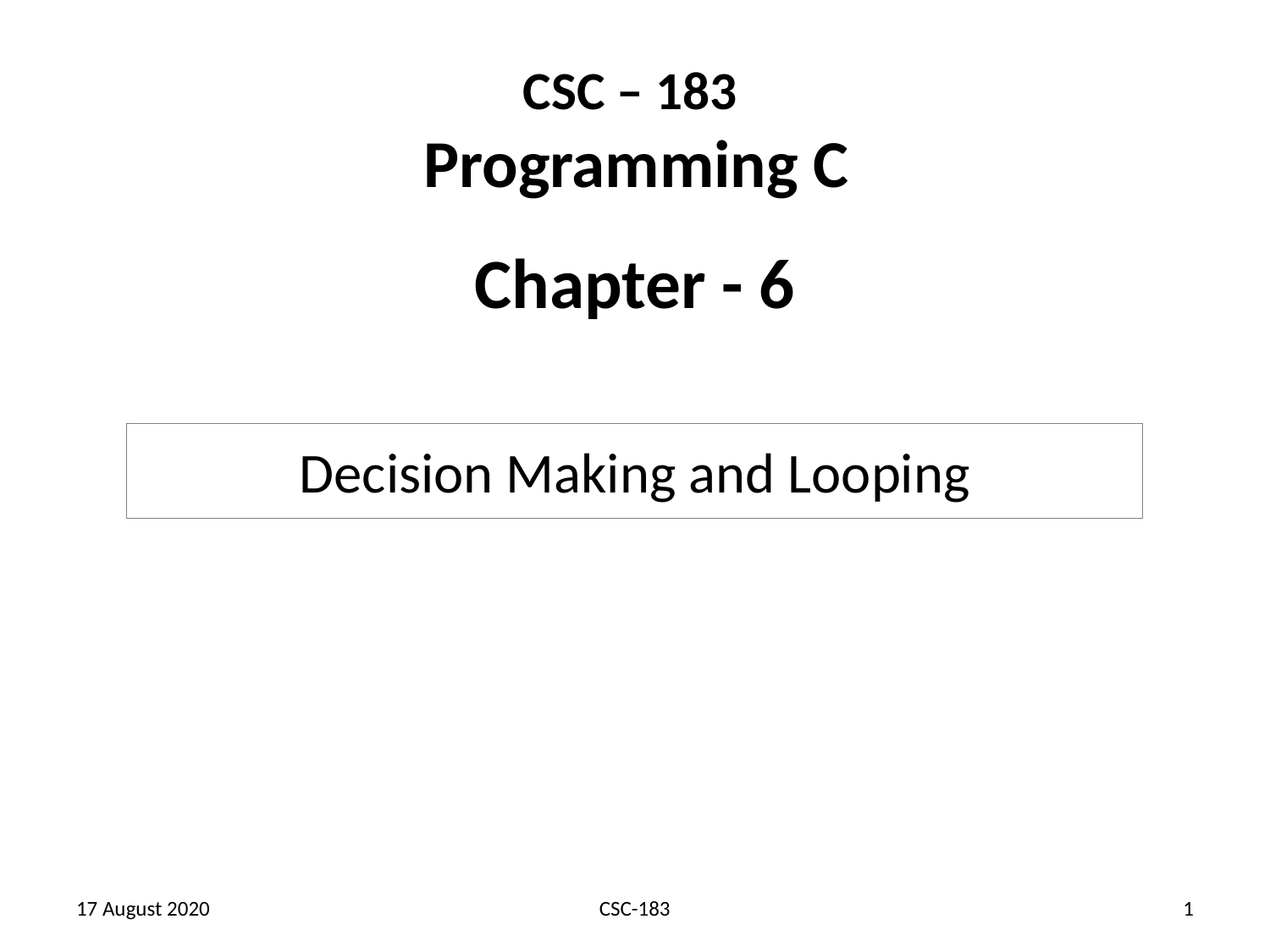

# CSC – 183 Programming C
Chapter - 6
Decision Making and Looping

17 August 2020
CSC-183
1